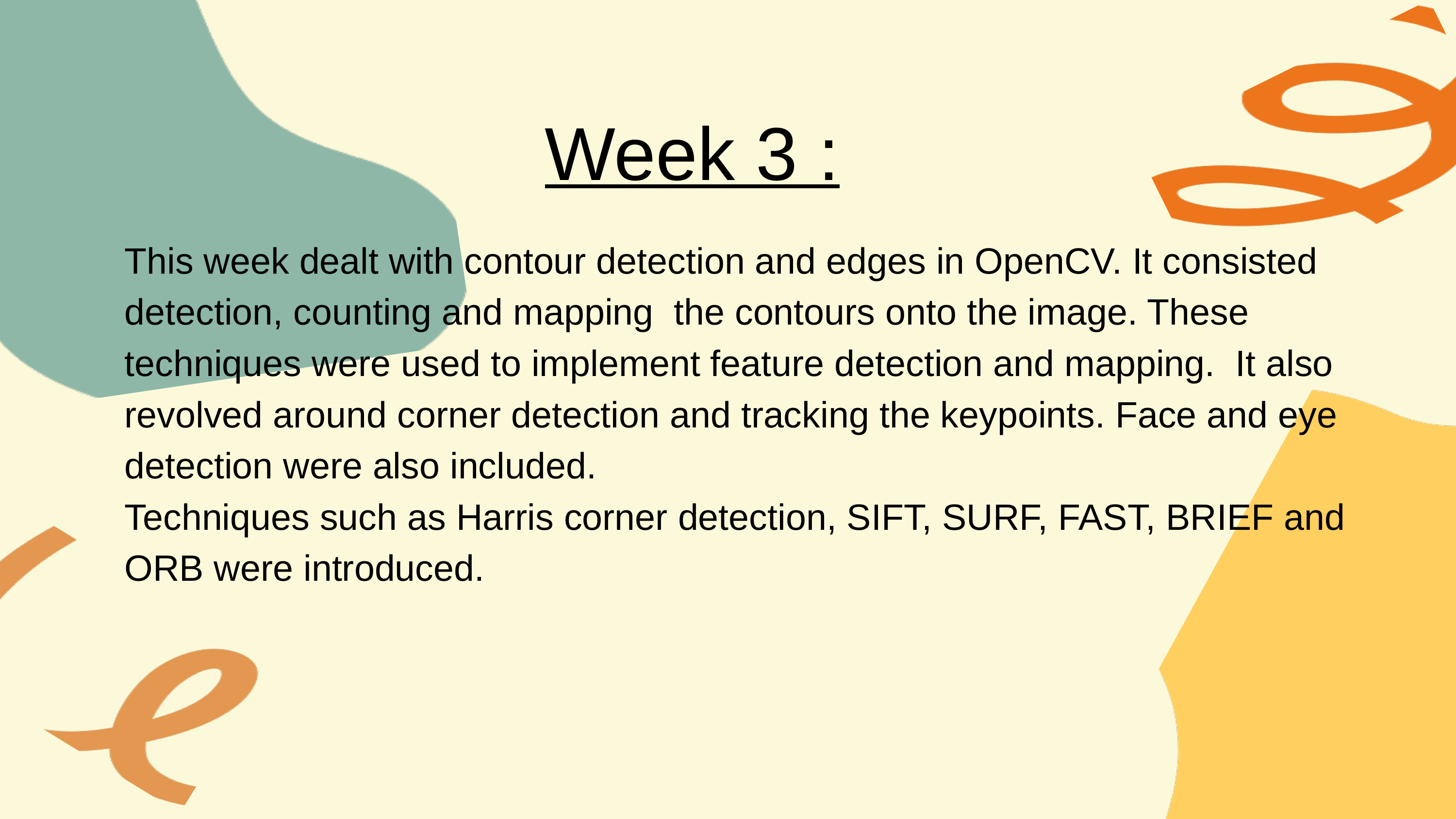

Week 3 :
This week dealt with contour detection and edges in OpenCV. It consisted detection, counting and mapping  the contours onto the image. These techniques were used to implement feature detection and mapping.  It also revolved around corner detection and tracking the keypoints. Face and eye detection were also included.
Techniques such as Harris corner detection, SIFT, SURF, FAST, BRIEF and ORB were introduced.